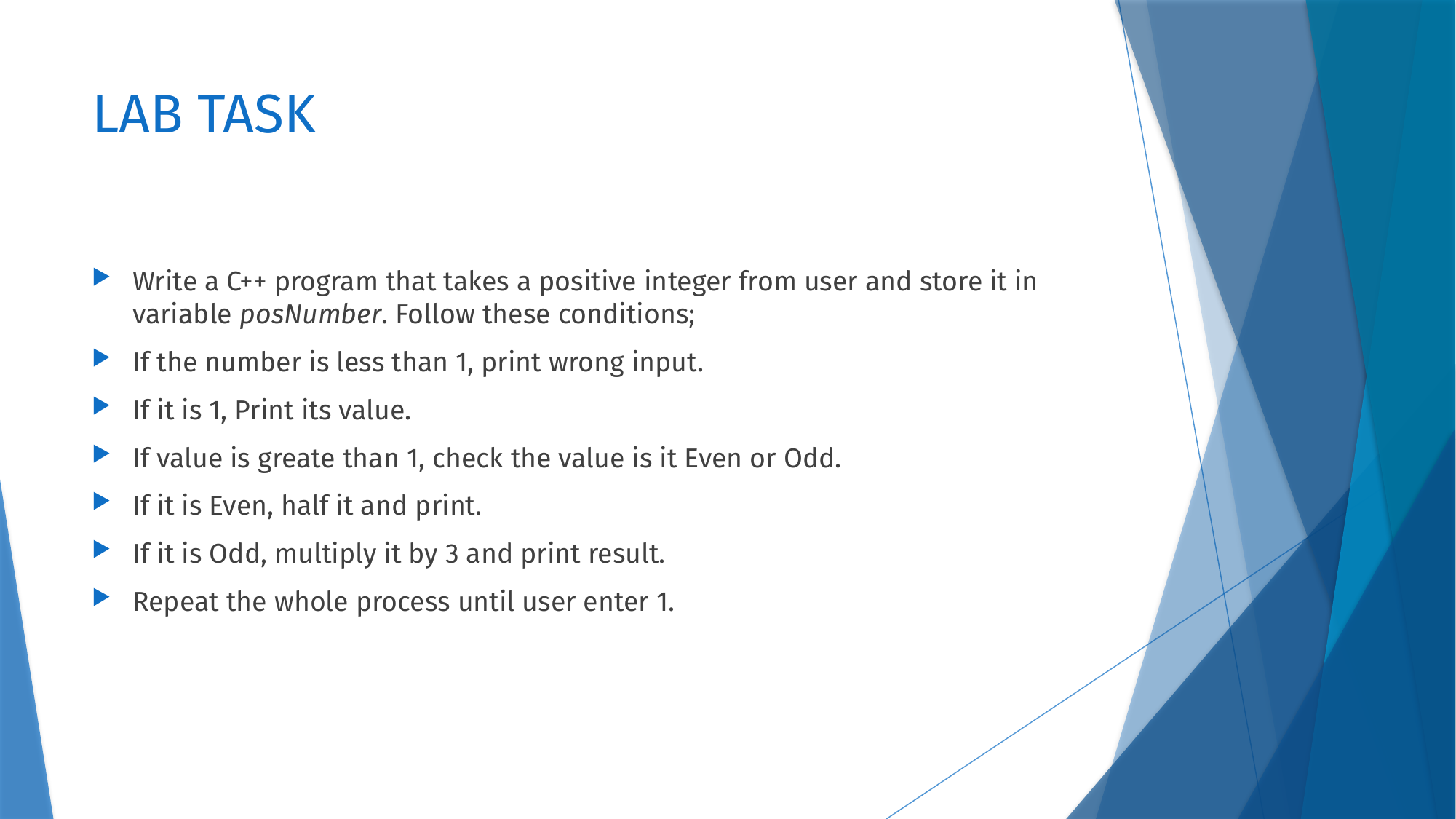

# LAB TASK
Write a C++ program that takes a positive integer from user and store it in variable posNumber. Follow these conditions;
If the number is less than 1, print wrong input.
If it is 1, Print its value.
If value is greate than 1, check the value is it Even or Odd.
If it is Even, half it and print.
If it is Odd, multiply it by 3 and print result.
Repeat the whole process until user enter 1.